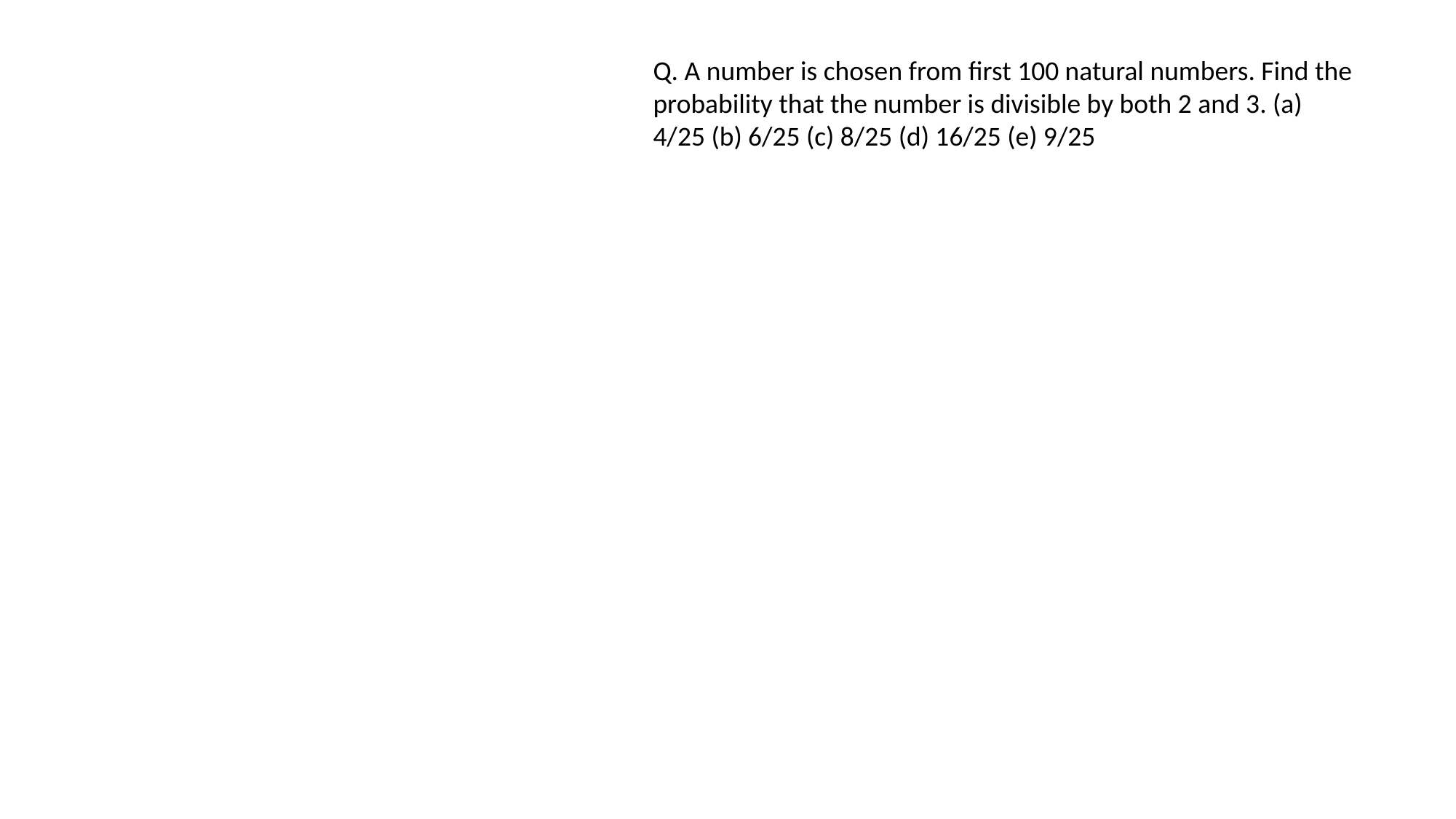

Q. A number is chosen from first 100 natural numbers. Find the probability that the number is divisible by both 2 and 3. (a) 4/25 (b) 6/25 (c) 8/25 (d) 16/25 (e) 9/25